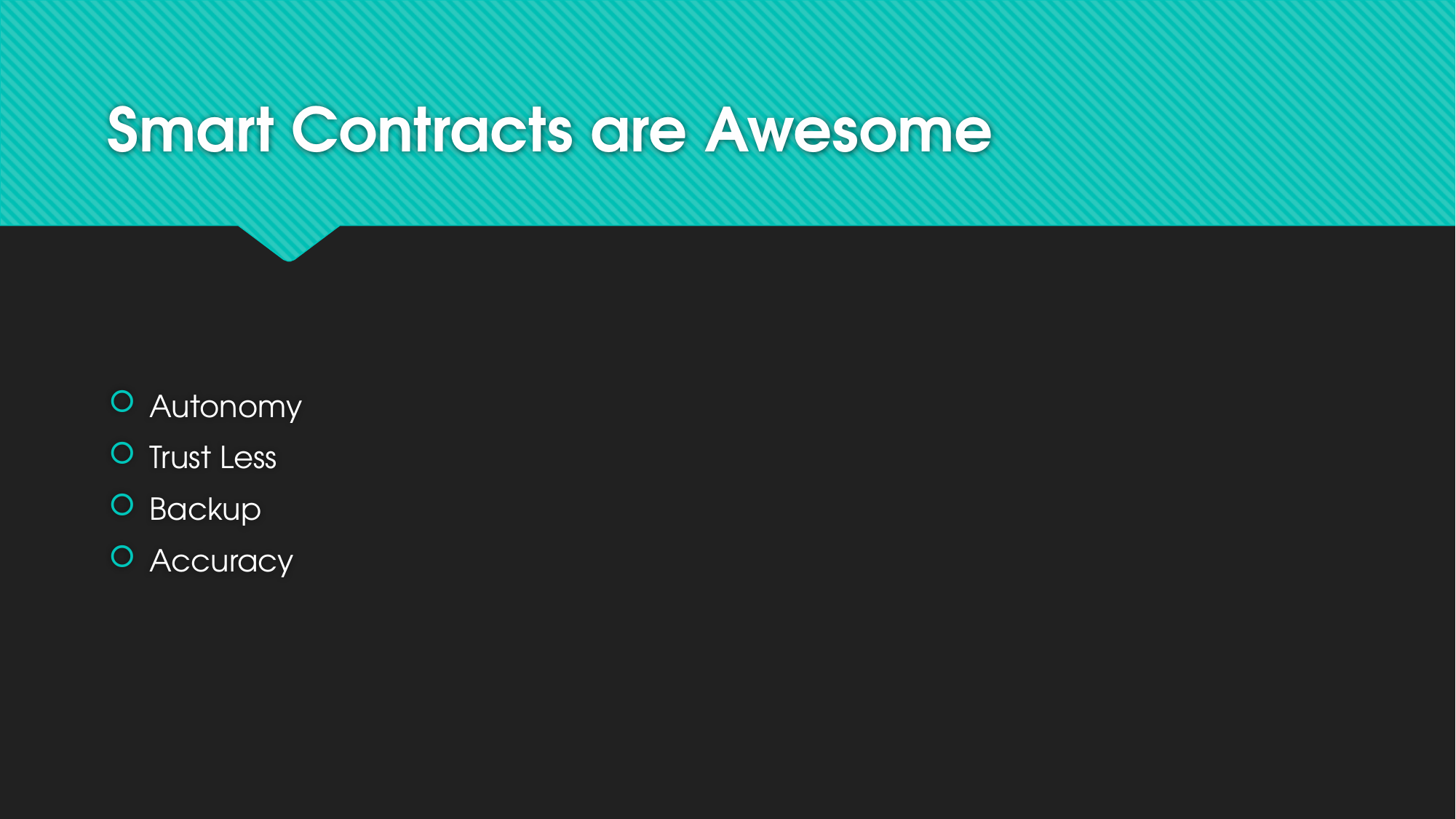

# Smart Contracts are Awesome
Autonomy
Trust Less
Backup
Accuracy